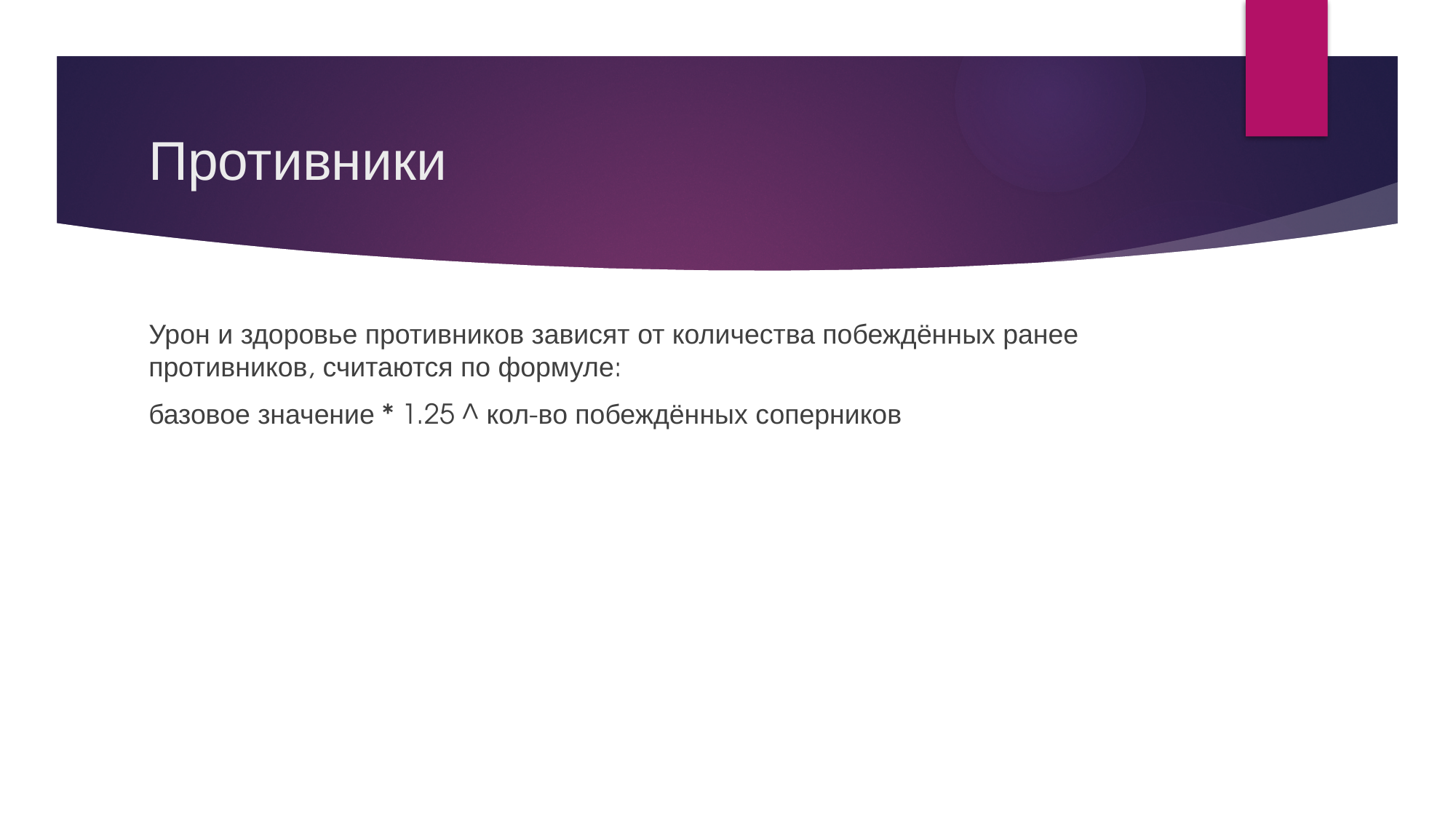

# Противники
Урон и здоровье противников зависят от количества побеждённых ранее противников, считаются по формуле:
базовое значение * 1.25 ^ кол-во побеждённых соперников